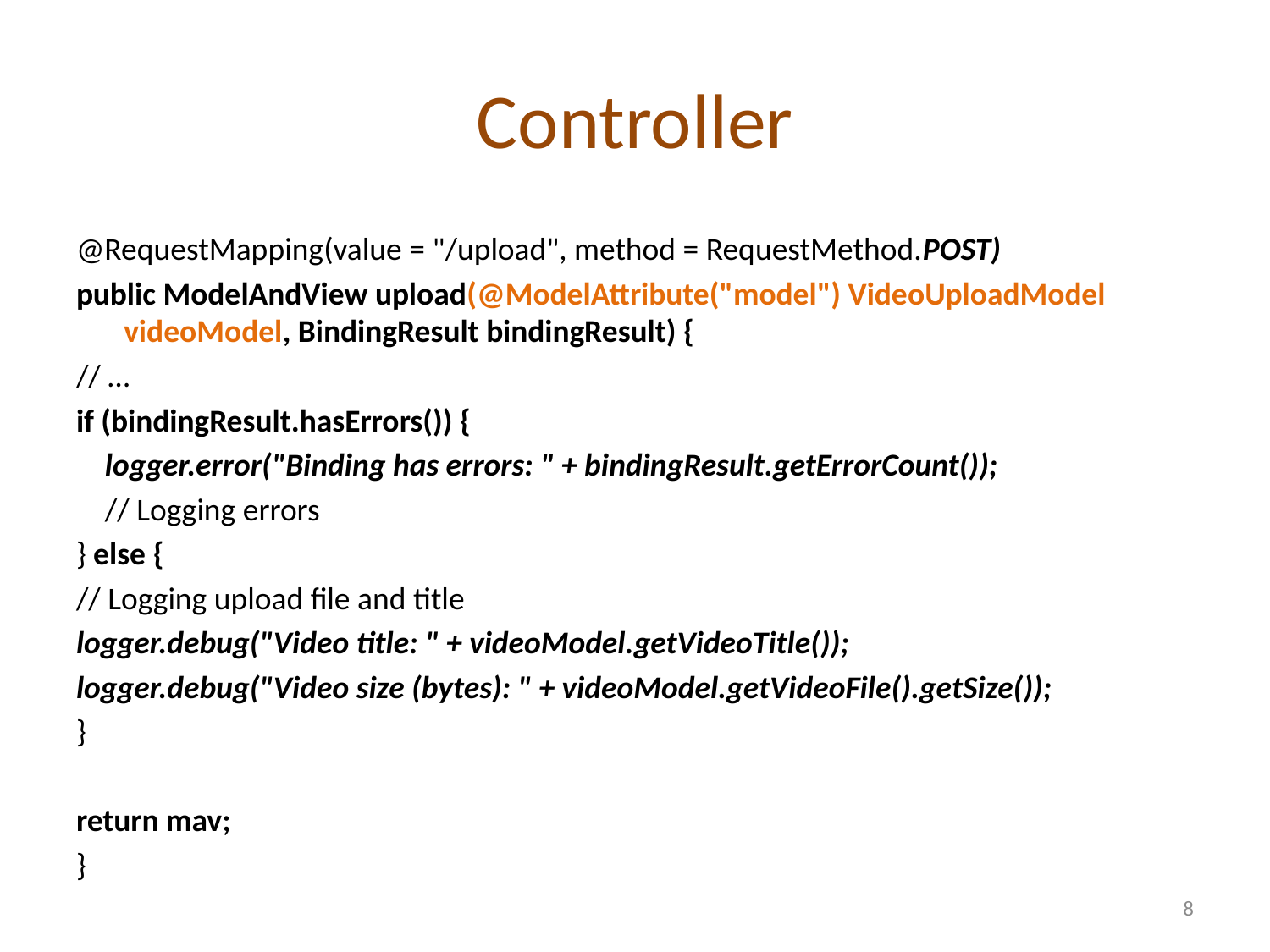

# Controller
@RequestMapping(value = "/upload", method = RequestMethod.POST)
public ModelAndView upload(@ModelAttribute("model") VideoUploadModel videoModel, BindingResult bindingResult) {
// …
if (bindingResult.hasErrors()) {
    logger.error("Binding has errors: " + bindingResult.getErrorCount());
    // Logging errors
} else {
// Logging upload file and title
logger.debug("Video title: " + videoModel.getVideoTitle());
logger.debug("Video size (bytes): " + videoModel.getVideoFile().getSize());
}

return mav;
}
8